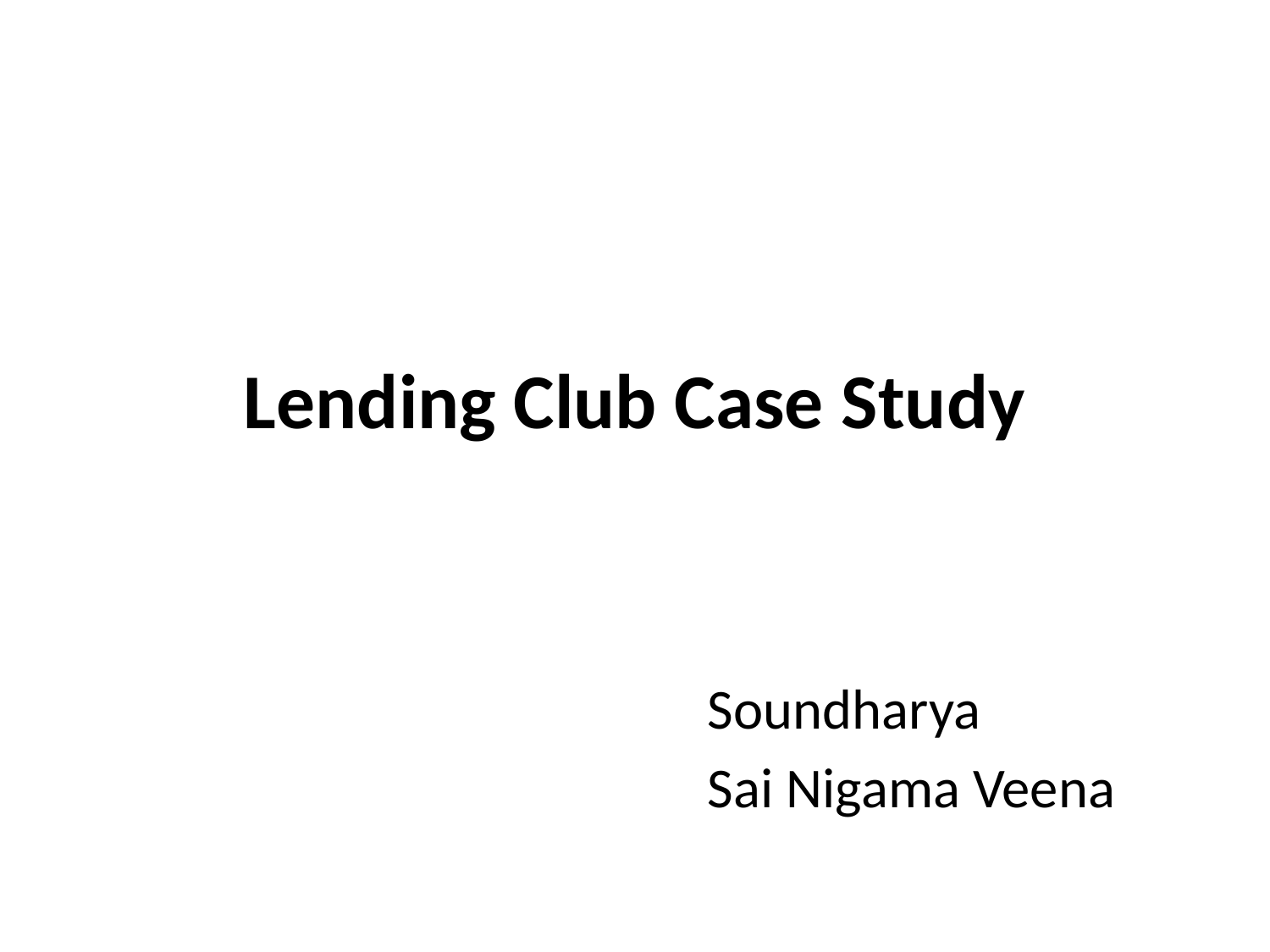

# Lending Club Case Study
Soundharya
Sai Nigama Veena